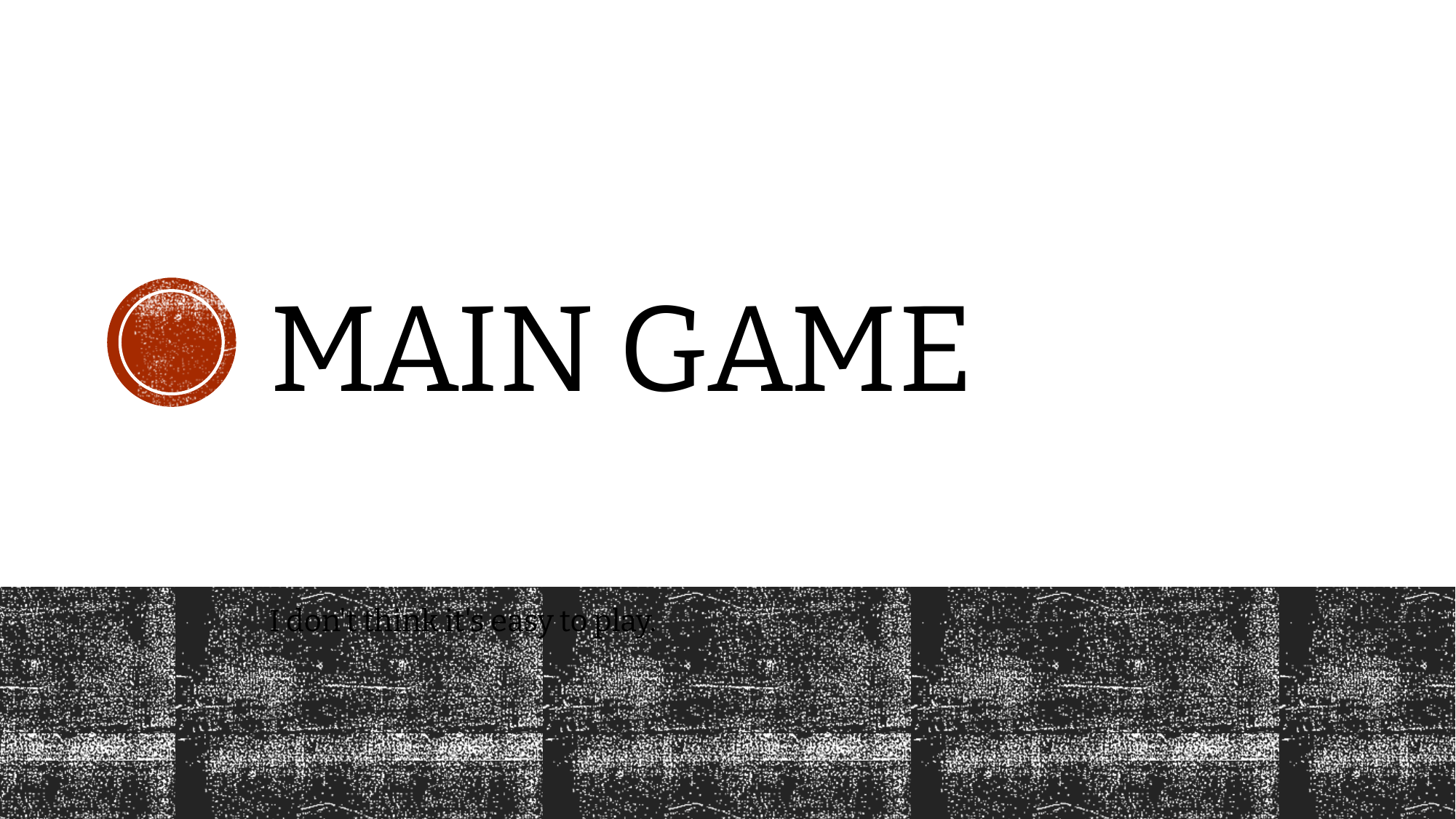

# Main Game
I don't think it's easy to play.